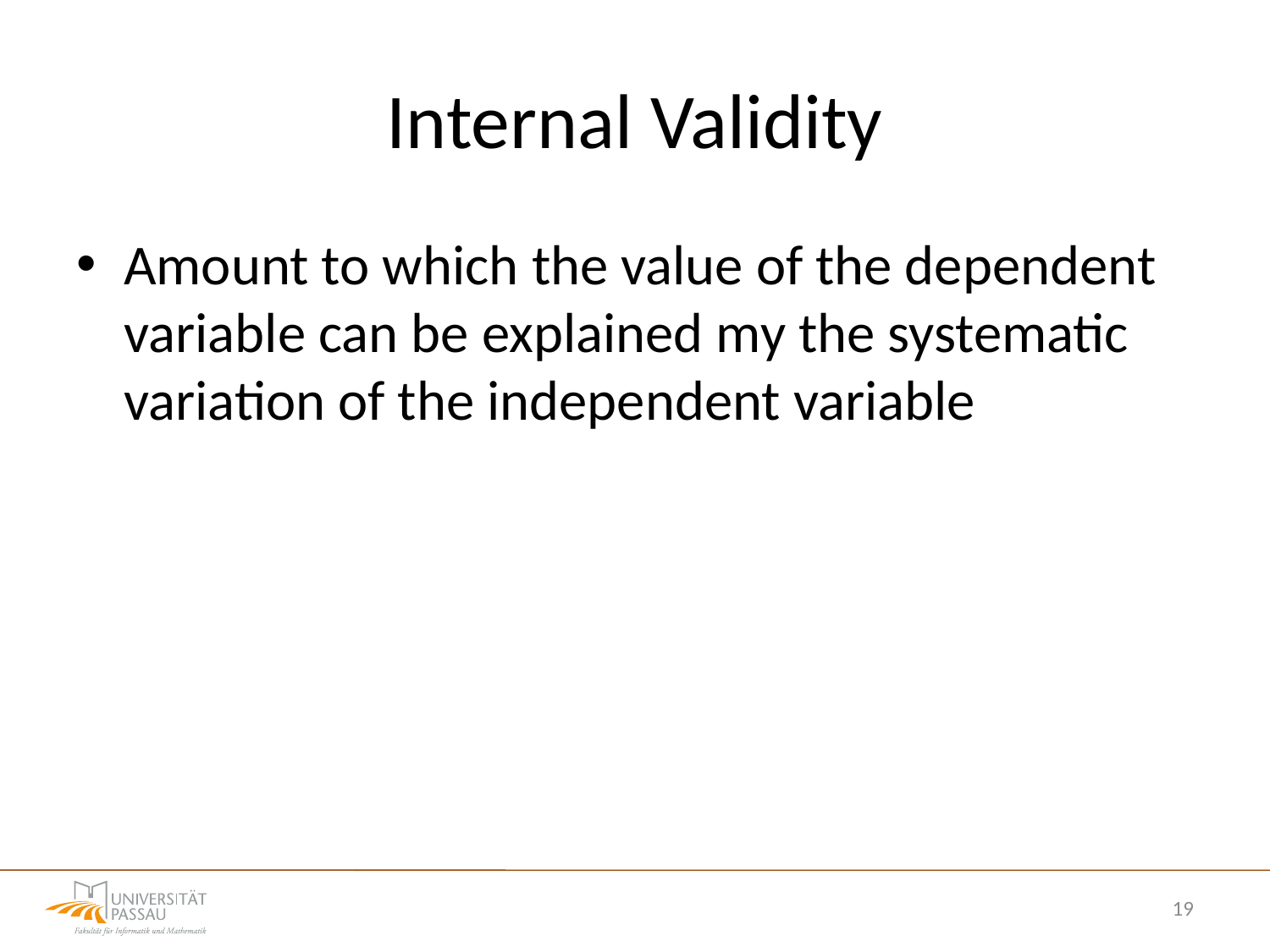

# Internal Validity
Amount to which the value of the dependent variable can be explained my the systematic variation of the independent variable
19